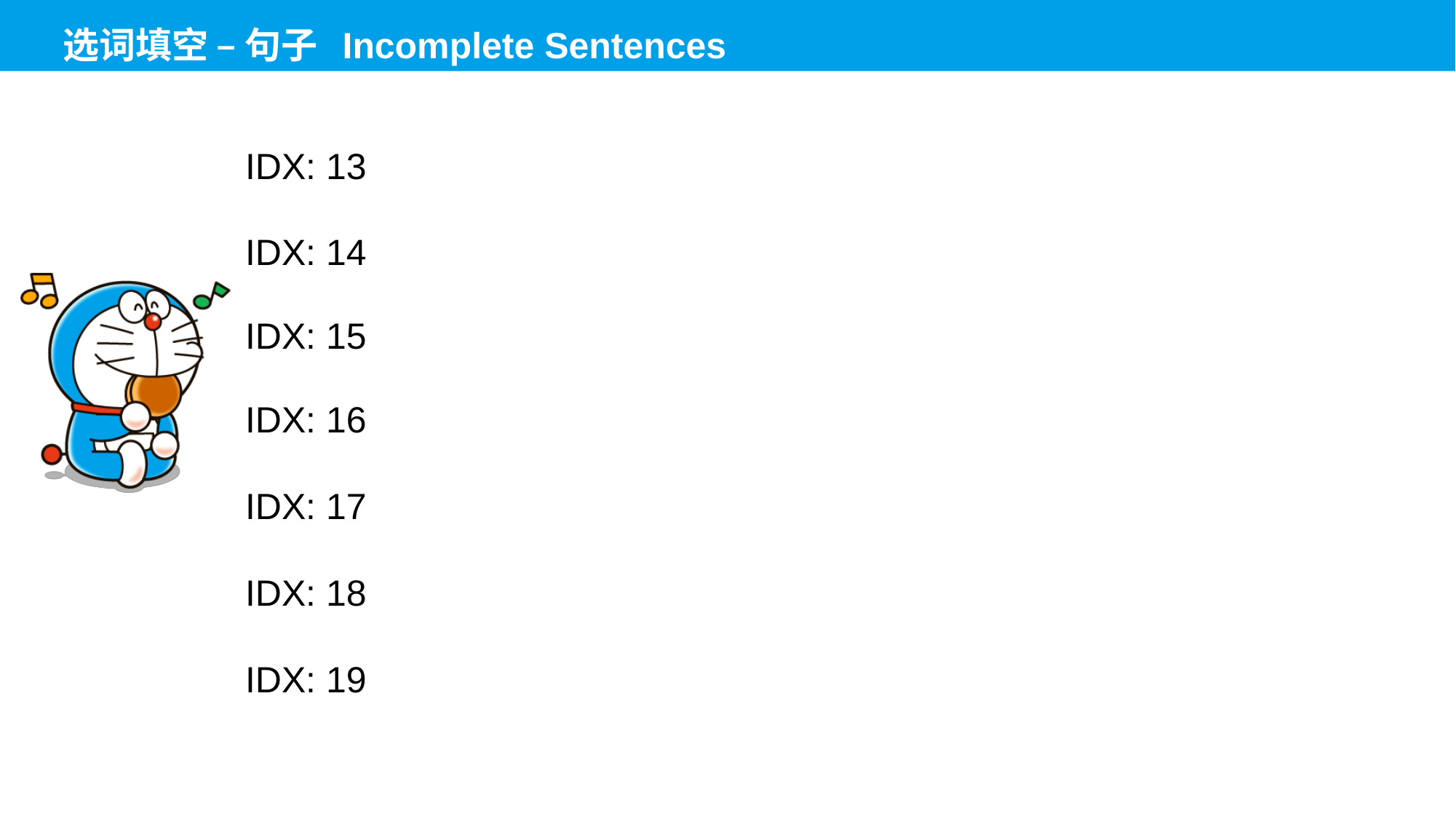

IDX: 13
IDX: 14
IDX: 15
IDX: 16
IDX: 17
IDX: 18
IDX: 19